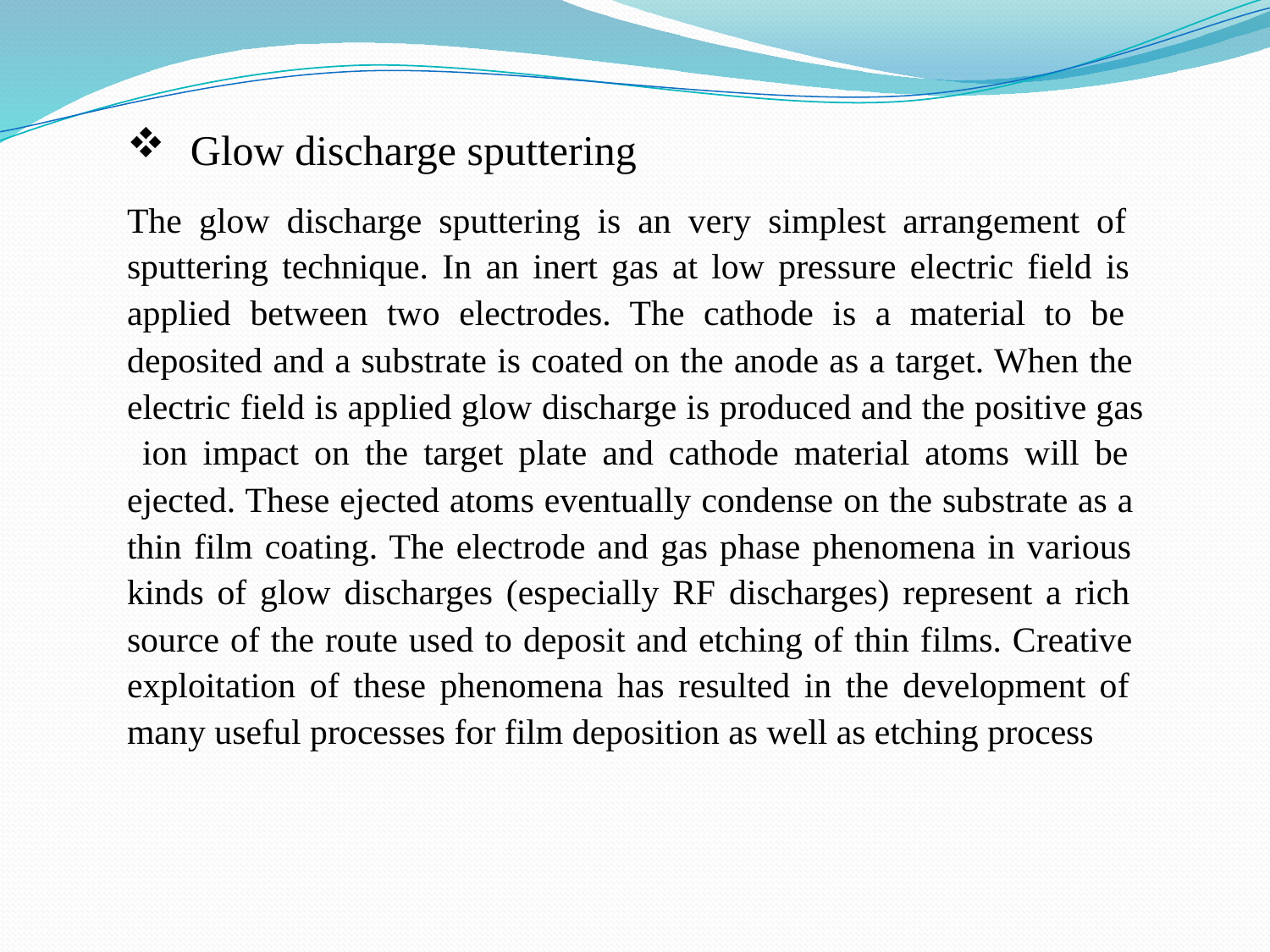

Glow discharge sputtering
The glow discharge sputtering is an very simplest arrangement of  sputtering technique. In an inert gas at low pressure electric field is  applied between two electrodes. The cathode is a material to be  deposited and a substrate is coated on the anode as a target. When the  electric field is applied glow discharge is produced and the positive gas  ion impact on the target plate and cathode material atoms will be  ejected. These ejected atoms eventually condense on the substrate as a  thin film coating. The electrode and gas phase phenomena in various  kinds of glow discharges (especially RF discharges) represent a rich  source of the route used to deposit and etching of thin films. Creative  exploitation of these phenomena has resulted in the development of  many useful processes for film deposition as well as etching process